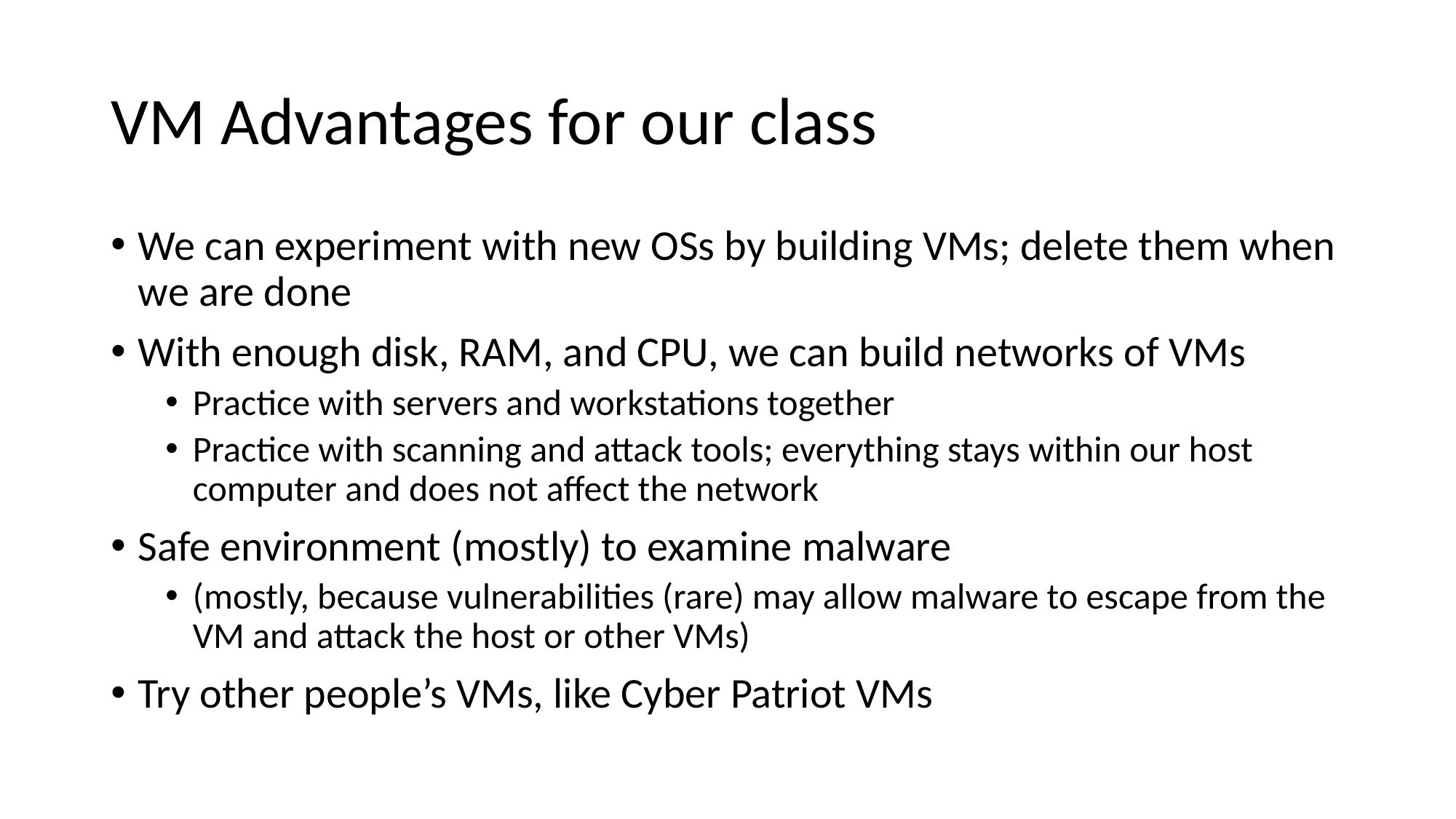

# VM Advantages for our class
We can experiment with new OSs by building VMs; delete them when we are done
With enough disk, RAM, and CPU, we can build networks of VMs
Practice with servers and workstations together
Practice with scanning and attack tools; everything stays within our host computer and does not affect the network
Safe environment (mostly) to examine malware
(mostly, because vulnerabilities (rare) may allow malware to escape from the VM and attack the host or other VMs)
Try other people’s VMs, like Cyber Patriot VMs